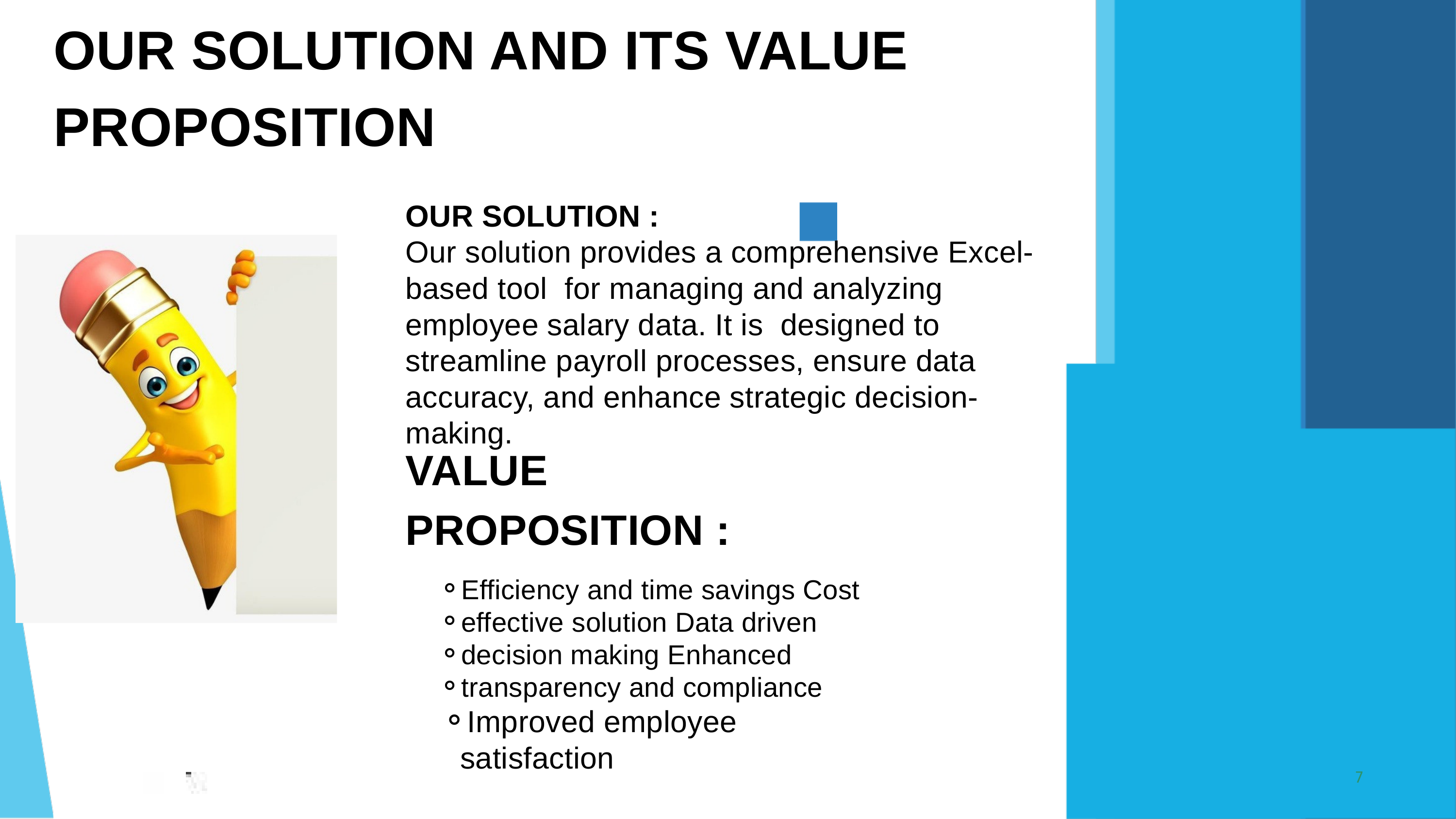

OUR SOLUTION AND ITS VALUE PROPOSITION
OUR SOLUTION :
Our solution provides a comprehensive Excel-based tool  for managing and analyzing employee salary data. It is  designed to streamline payroll processes, ensure data  accuracy, and enhance strategic decision-making.

VALUE PROPOSITION :

Efficiency and time savings Cost
effective solution Data driven
decision making Enhanced
transparency and compliance
Improved employee satisfaction
7